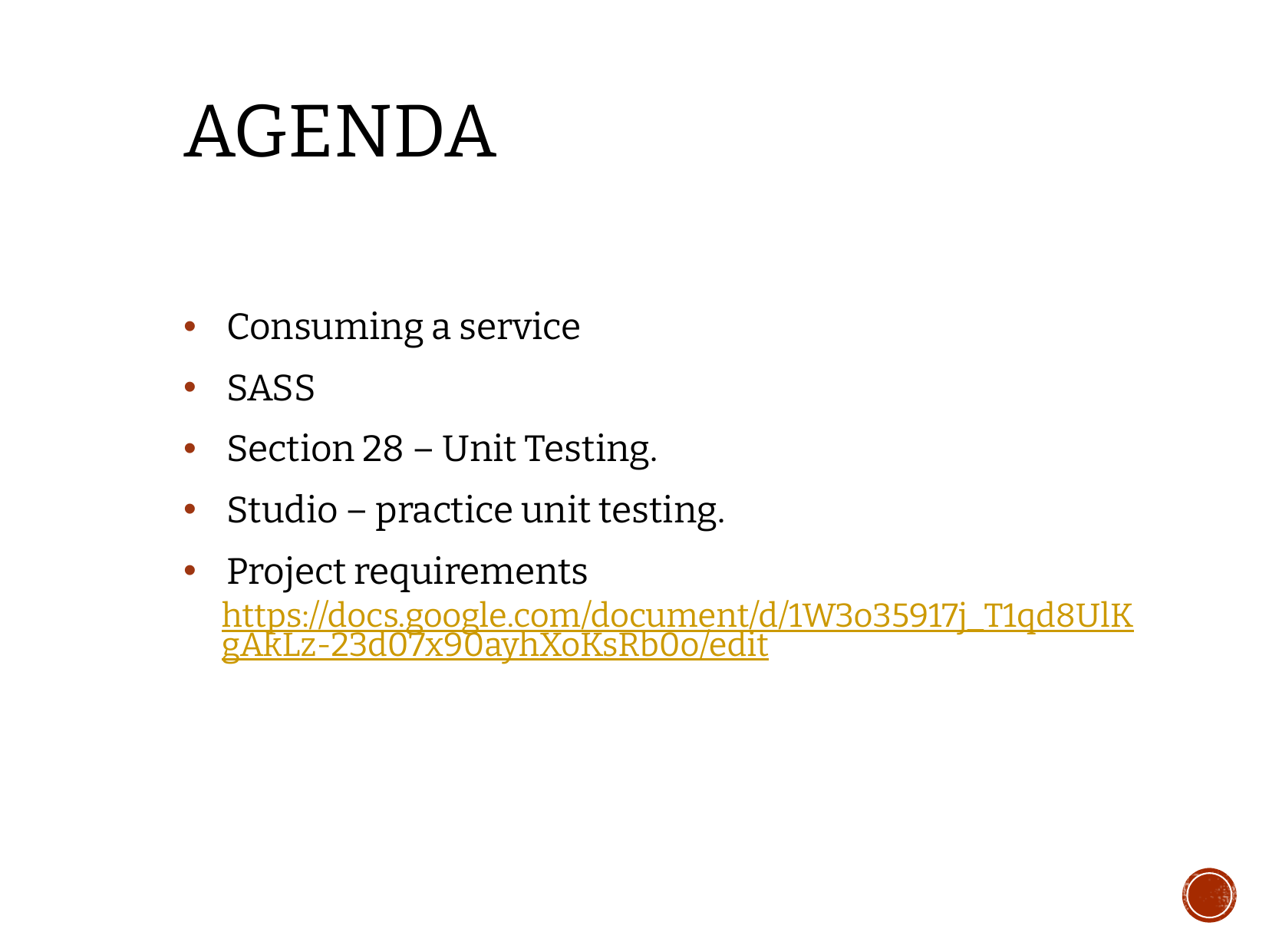

# Agenda
Consuming a service
SASS
Section 28 – Unit Testing.
Studio – practice unit testing.
Project requirements
https://docs.google.com/document/d/1W3o35917j_T1qd8UlKgAkLz-23d07x90ayhXoKsRb0o/edit